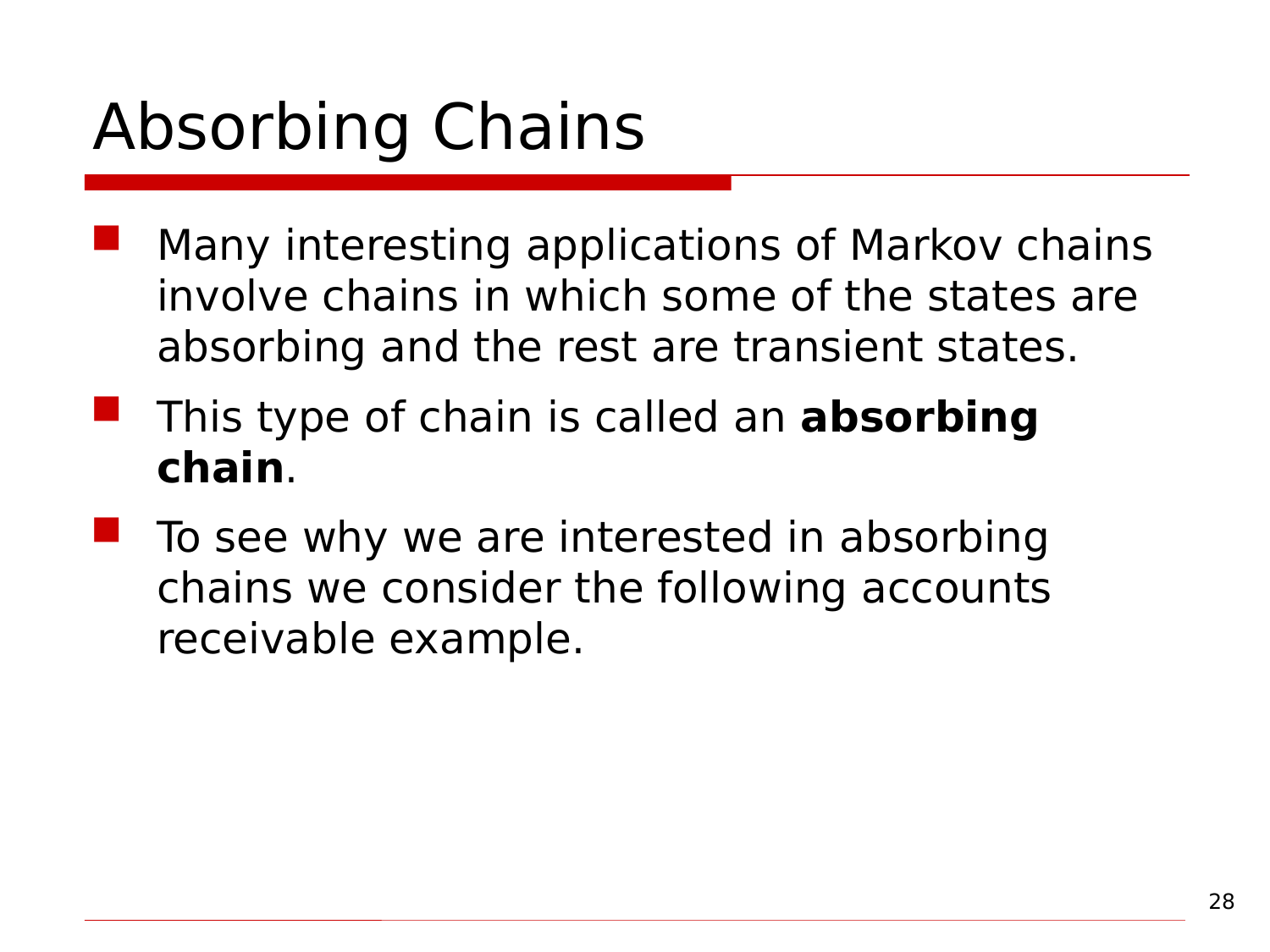

# Absorbing Chains
Many interesting applications of Markov chains involve chains in which some of the states are absorbing and the rest are transient states.
This type of chain is called an absorbing chain.
To see why we are interested in absorbing chains we consider the following accounts receivable example.